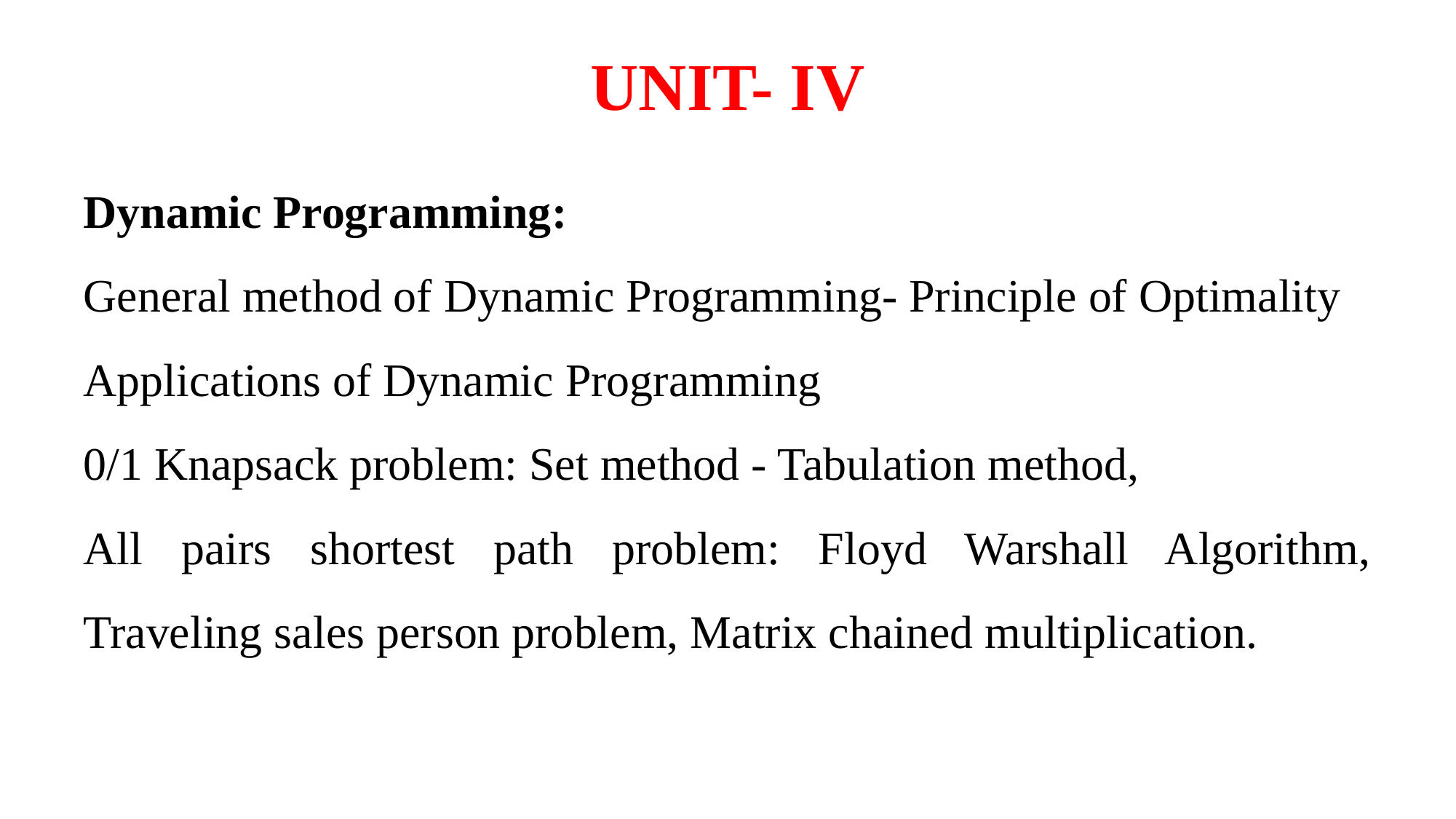

# UNIT- IV
Dynamic Programming:
General method of Dynamic Programming- Principle of Optimality
Applications of Dynamic Programming
0/1 Knapsack problem: Set method - Tabulation method,
All pairs shortest path problem: Floyd Warshall Algorithm, Traveling sales person problem, Matrix chained multiplication.